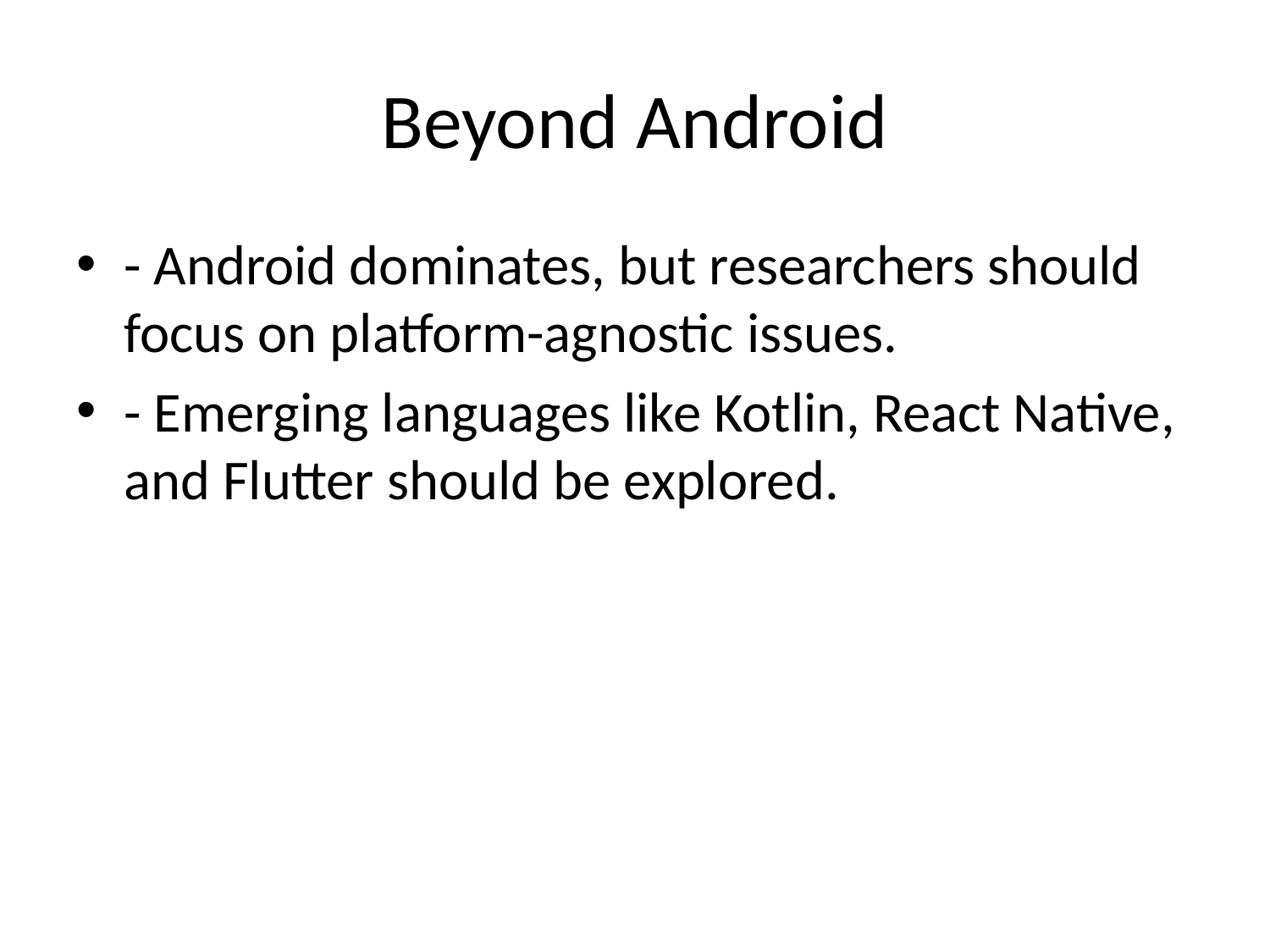

# Beyond Android
- Android dominates, but researchers should focus on platform-agnostic issues.
- Emerging languages like Kotlin, React Native, and Flutter should be explored.